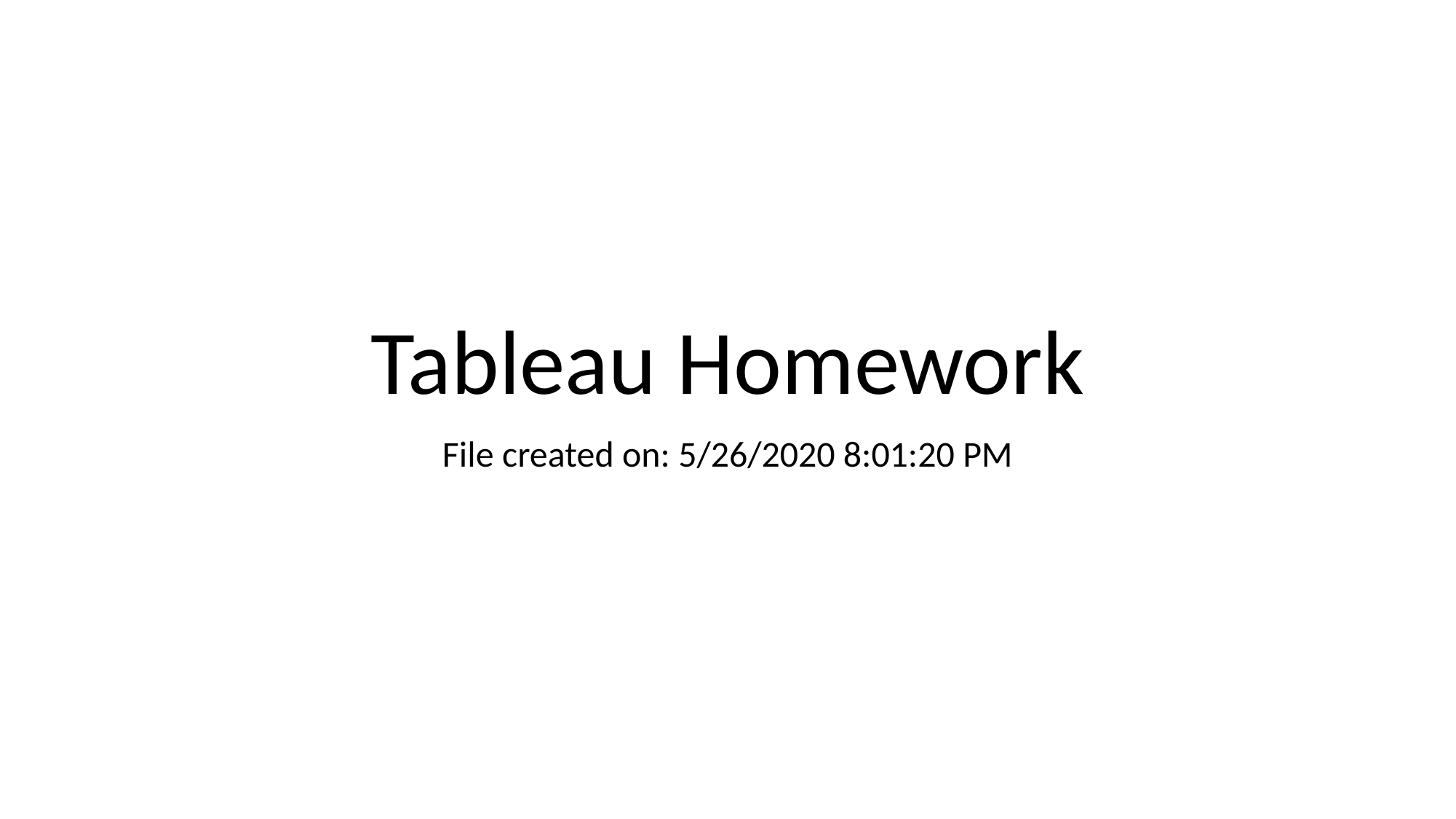

# Tableau Homework
File created on: 5/26/2020 8:01:20 PM